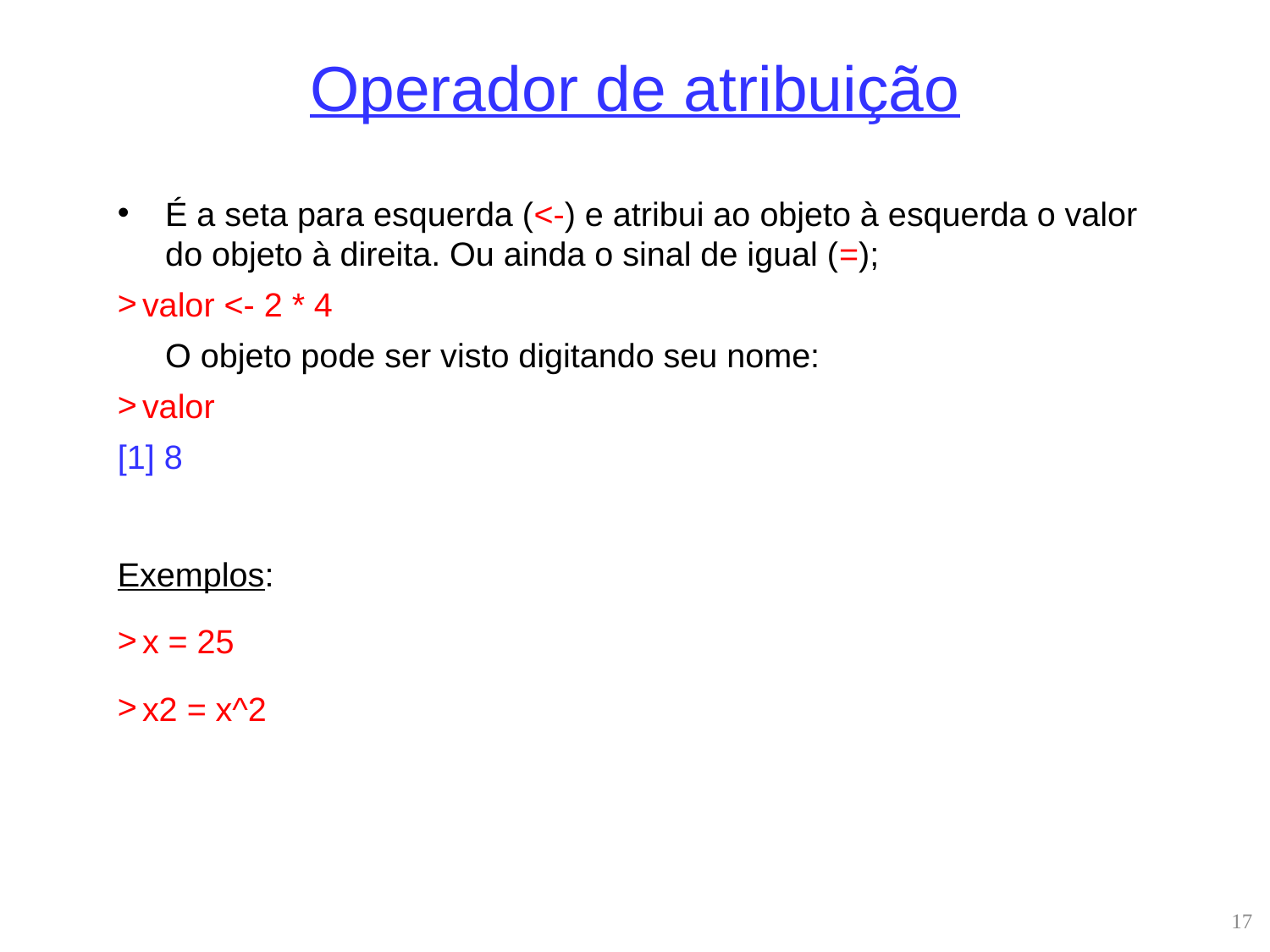

# Operador de atribuição
É a seta para esquerda (<-) e atribui ao objeto à esquerda o valor do objeto à direita. Ou ainda o sinal de igual (=);
valor <- 2 * 4
	O objeto pode ser visto digitando seu nome:
valor
[1] 8

Exemplos:
x = 25
x2 = x^2
17